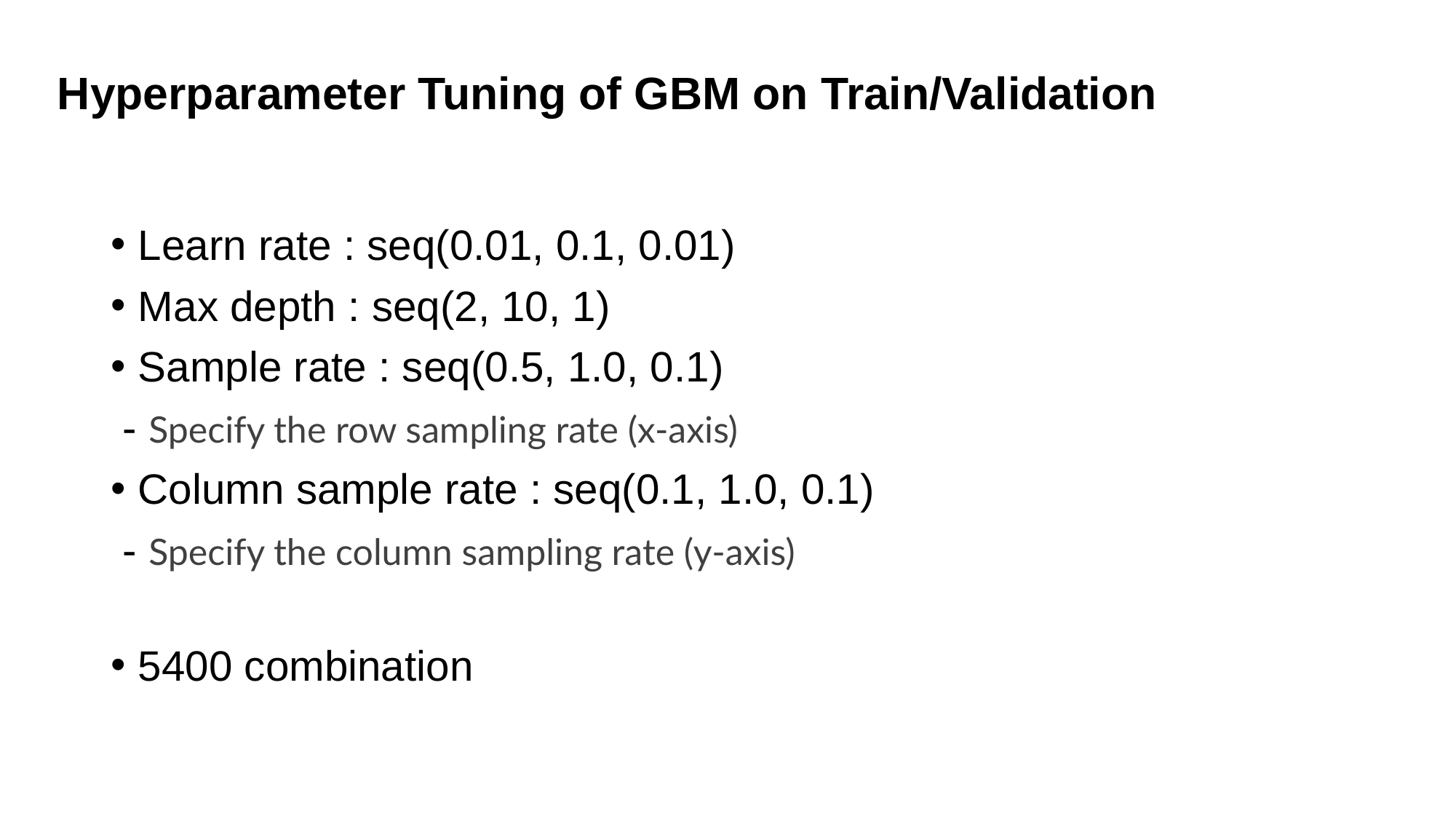

Hyperparameter Tuning of GBM on Train/Validation
Learn rate : seq(0.01, 0.1, 0.01)
Max depth : seq(2, 10, 1)
Sample rate : seq(0.5, 1.0, 0.1)
 - Specify the row sampling rate (x-axis)
Column sample rate : seq(0.1, 1.0, 0.1)
 - Specify the column sampling rate (y-axis)

5400 combination